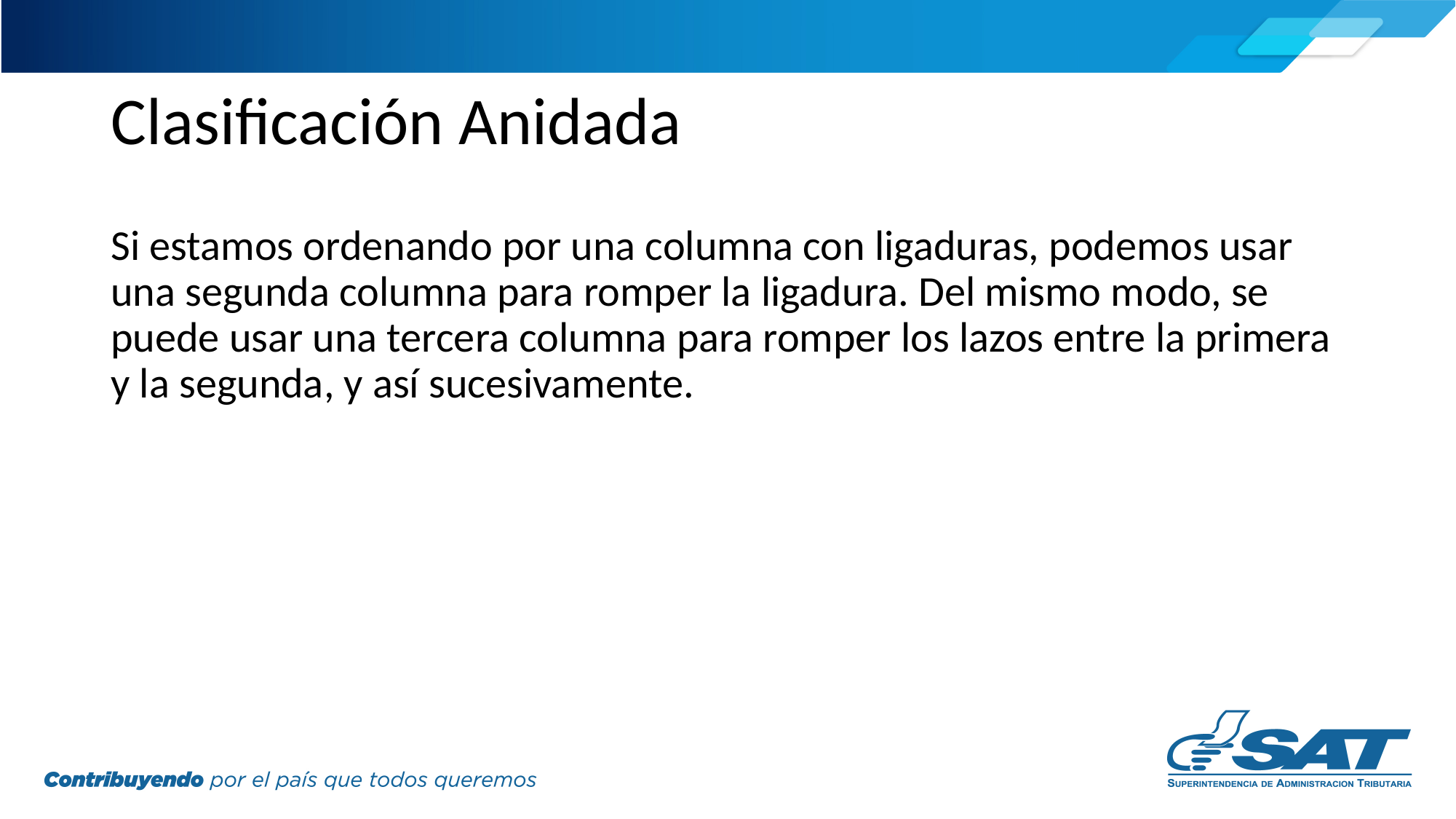

# Clasificación Anidada
Si estamos ordenando por una columna con ligaduras, podemos usar una segunda columna para romper la ligadura. Del mismo modo, se puede usar una tercera columna para romper los lazos entre la primera y la segunda, y así sucesivamente.